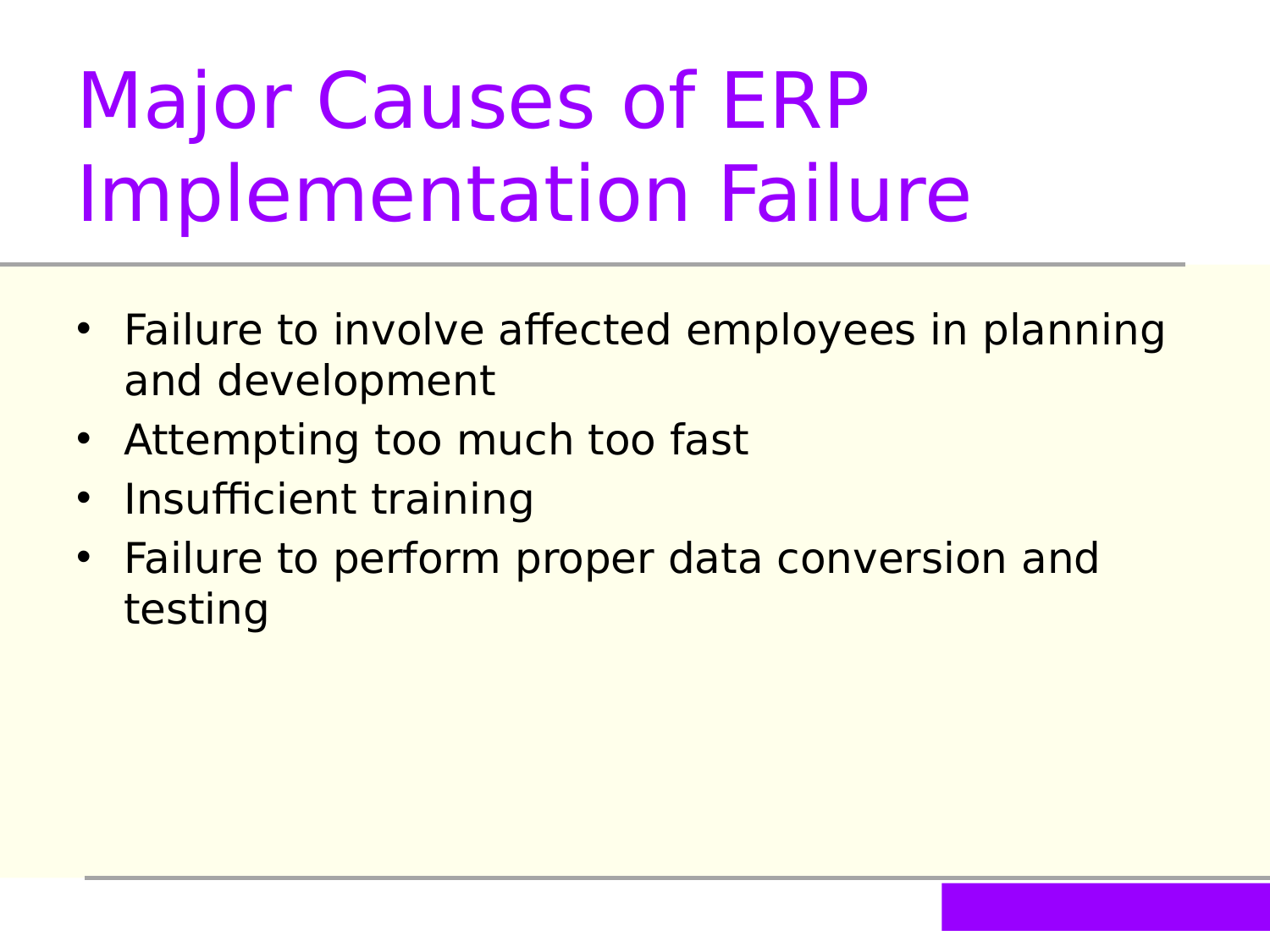

Major Causes of ERP Implementation Failure
Failure to involve affected employees in planning and development
Attempting too much too fast
Insufficient training
Failure to perform proper data conversion and testing